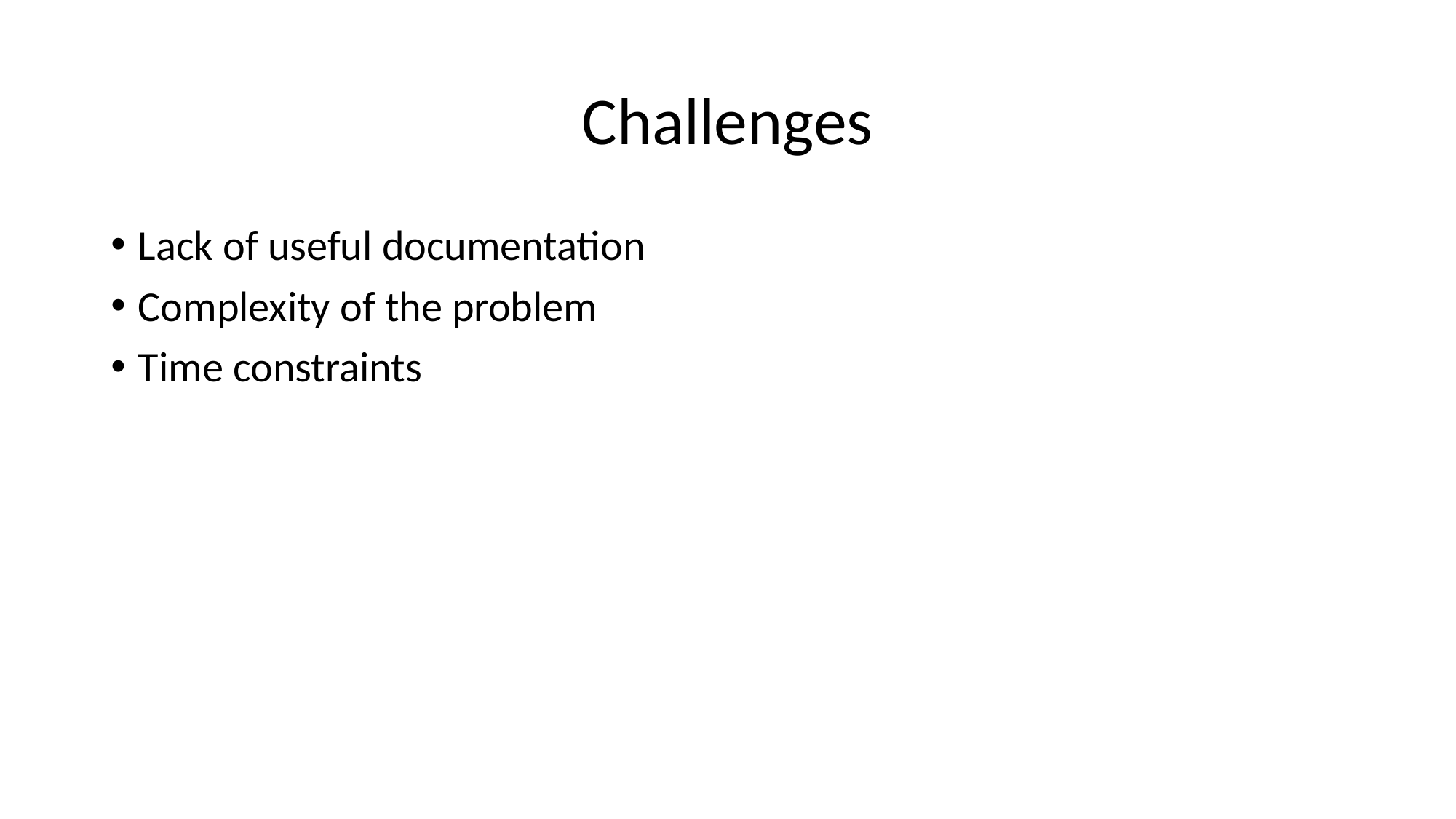

# Challenges
Lack of useful documentation
Complexity of the problem
Time constraints